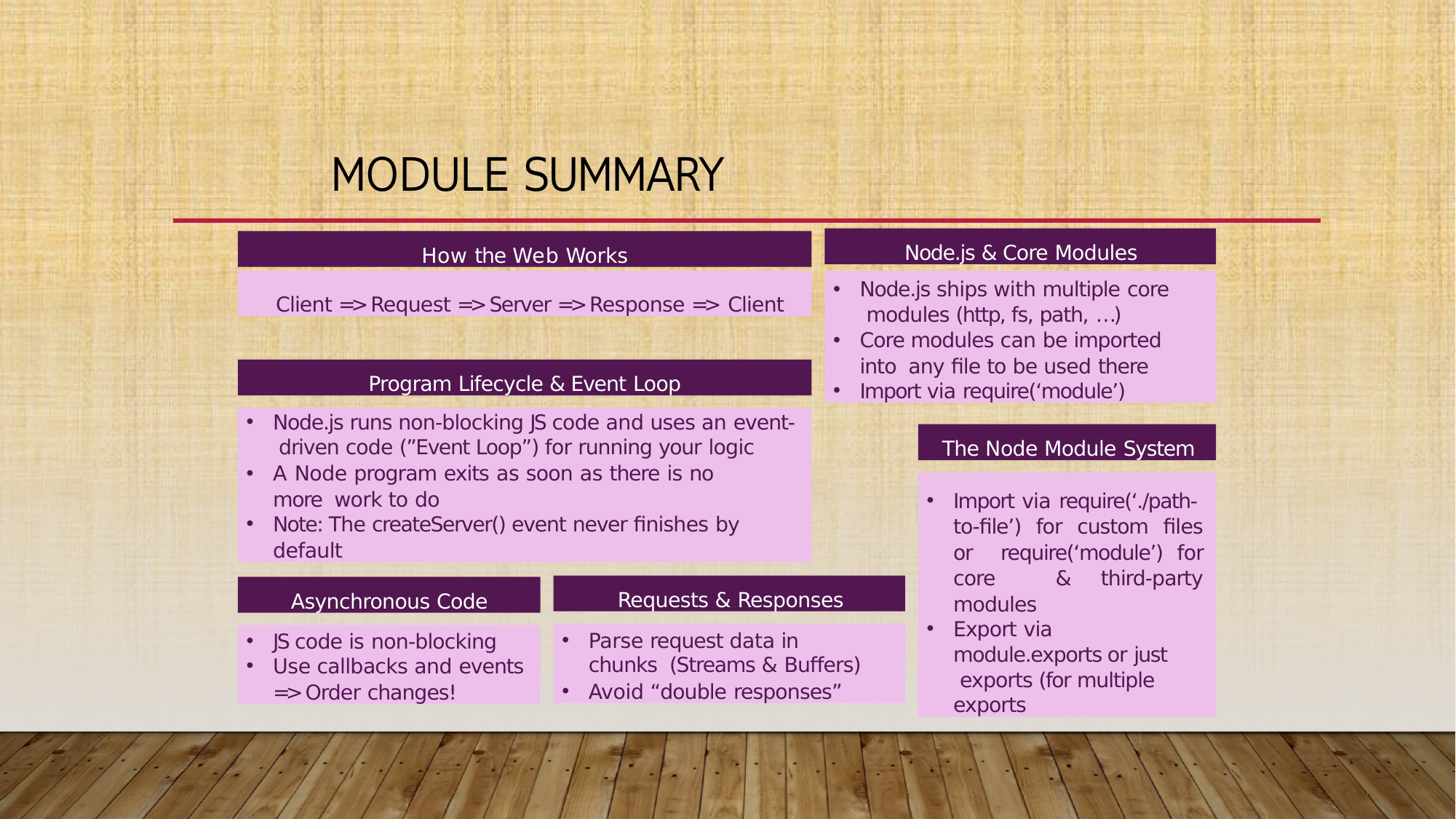

# Module Summary
Node.js & Core Modules
How the Web Works
Client => Request => Server => Response => Client
Node.js ships with multiple core  modules (http, fs, path, …)
Core modules can be imported into  any file to be used there
Import via require(‘module’)
Program Lifecycle & Event Loop
Node.js runs non-blocking JS code and uses an event-  driven code (”Event Loop”) for running your logic
A Node program exits as soon as there is no more  work to do
Note: The createServer() event never finishes by
default
The Node Module System
Import via require(‘./path-  to-file’) for custom files or  require(‘module’) for core  & third-party modules
Export via
module.exports or just  exports (for multiple  exports
Requests & Responses
Asynchronous Code
Parse request data in chunks  (Streams & Buffers)
Avoid “double responses”
JS code is non-blocking
Use callbacks and events
=> Order changes!